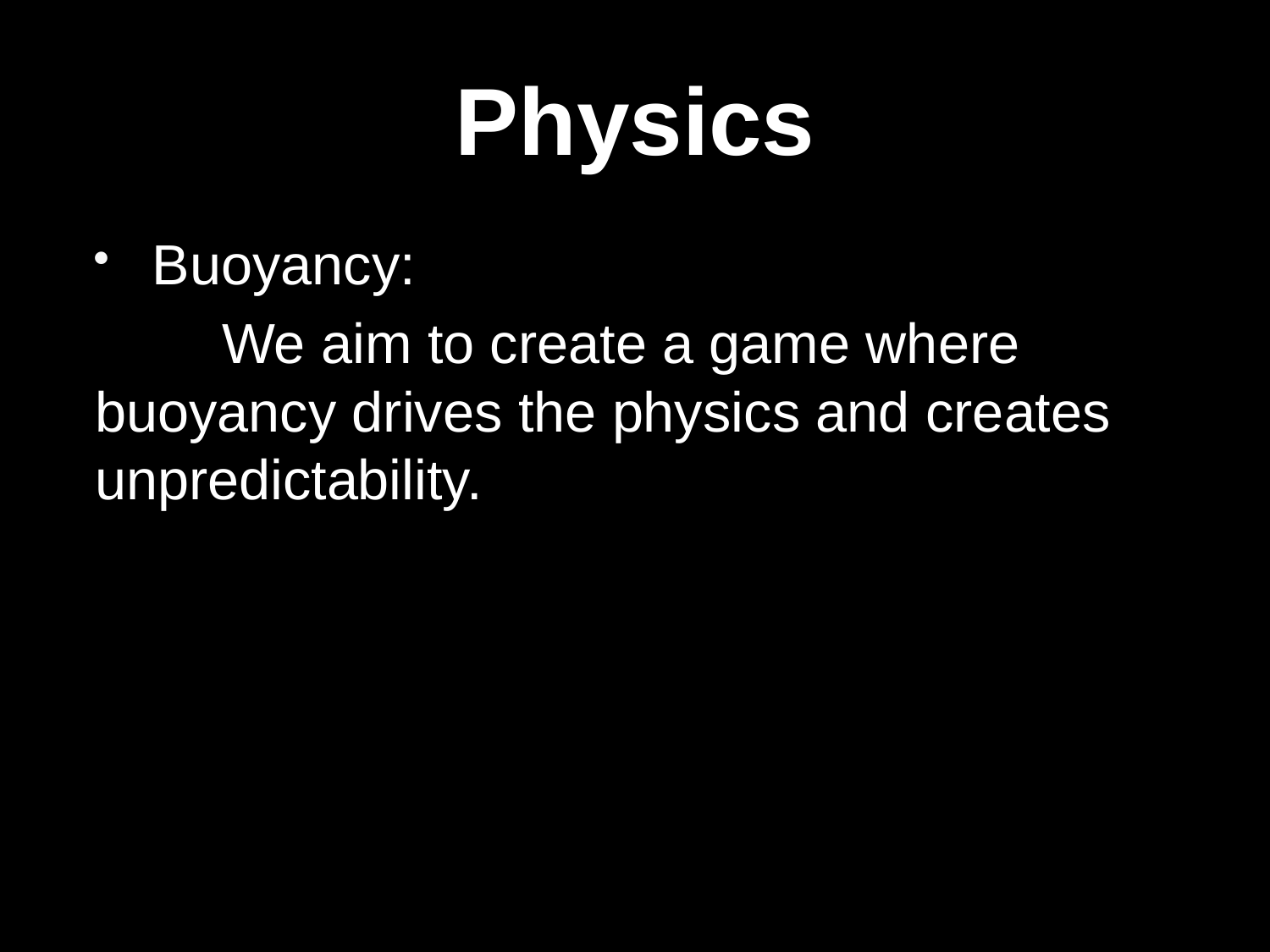

# Physics
Buoyancy:
	We aim to create a game where buoyancy drives the physics and creates unpredictability.